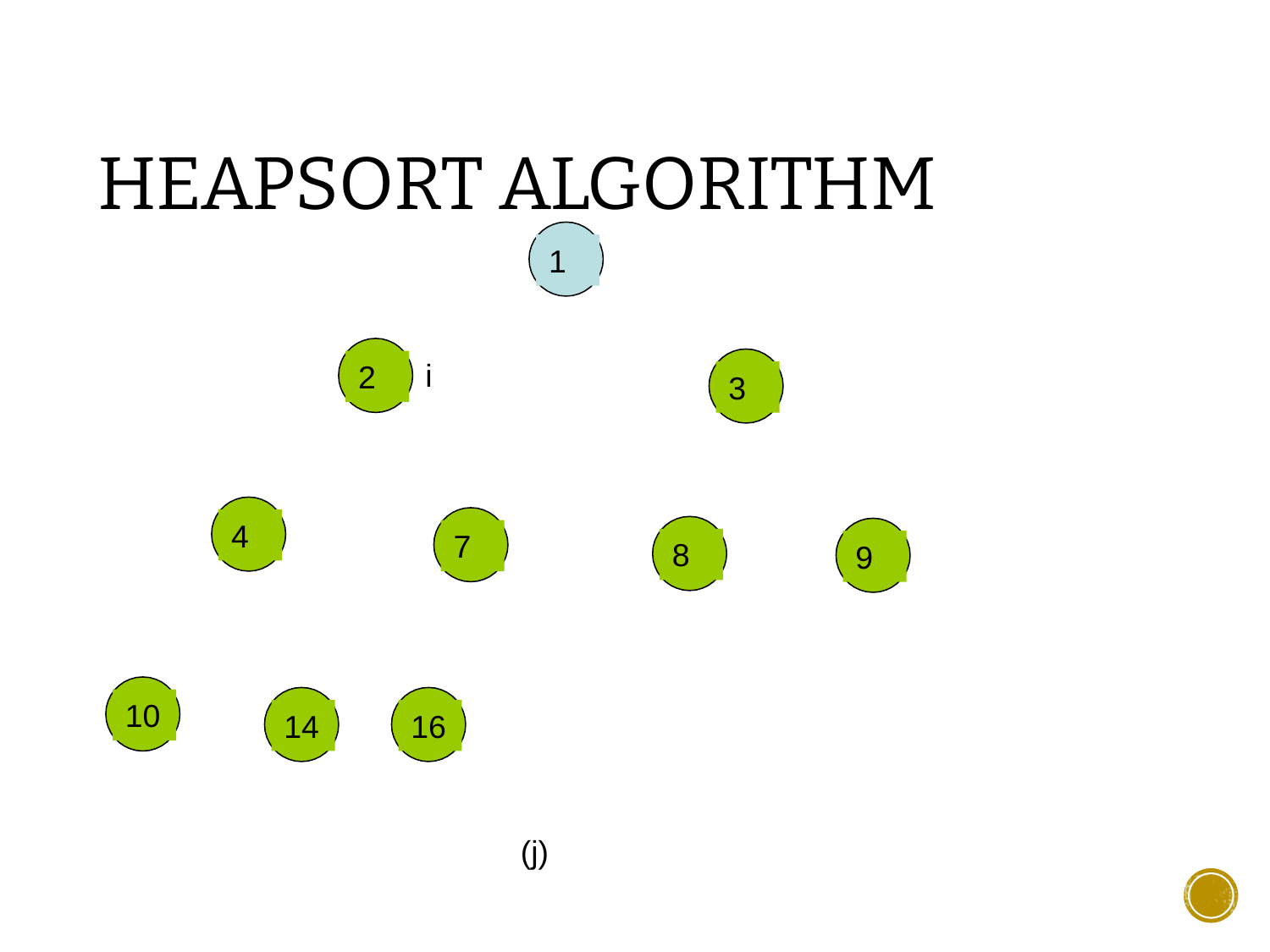

# Heapsort Algorithm

1

i
2

3

4

7

8
9

10

14
16
(j)